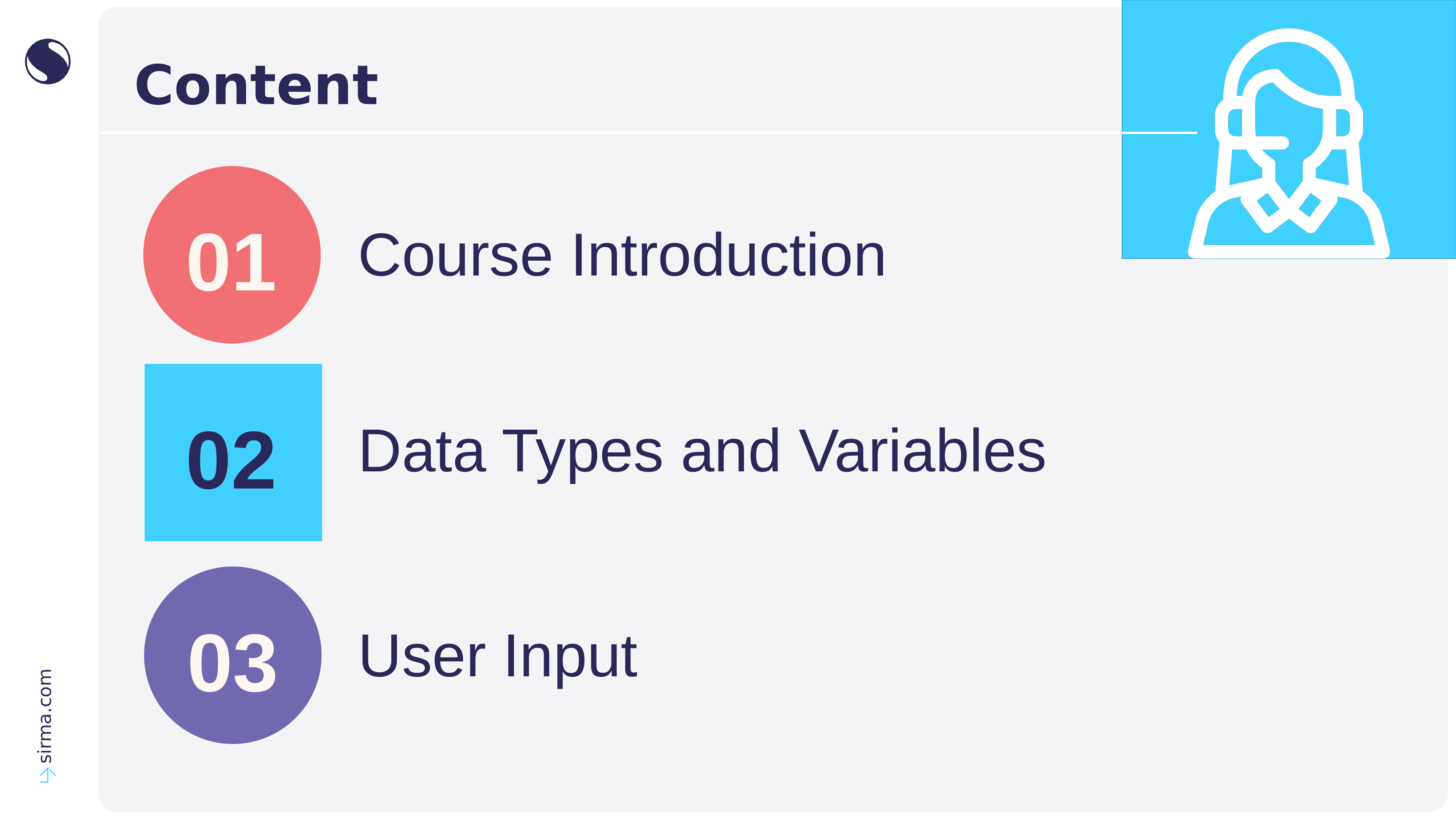

# Content

04

01
Course Introduction

05

02
Data Types and Variables

06

03
User Input